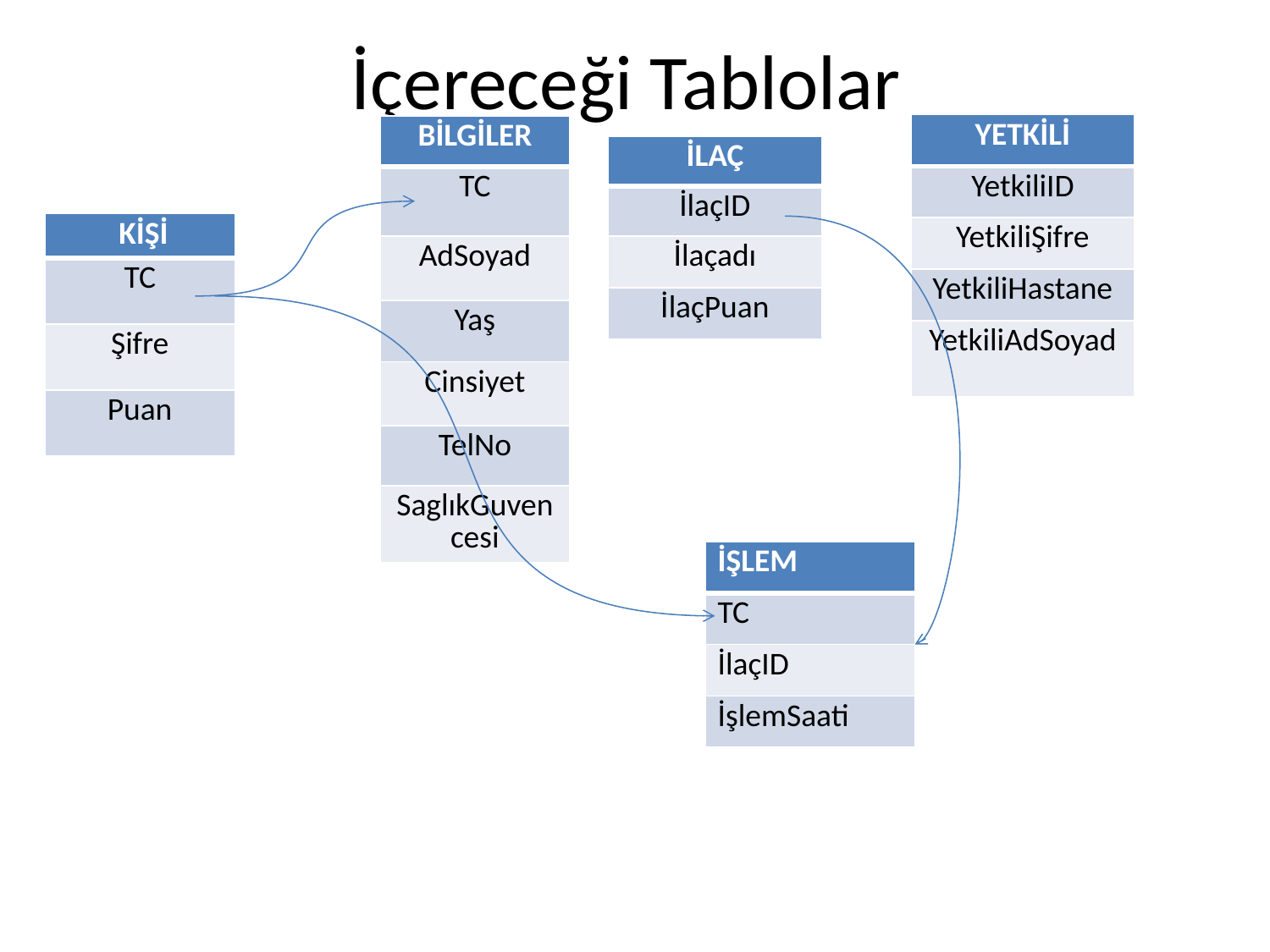

# İçereceği Tablolar
| YETKİLİ |
| --- |
| YetkiliID |
| YetkiliŞifre |
| YetkiliHastane |
| YetkiliAdSoyad |
| BİLGİLER |
| --- |
| TC |
| AdSoyad |
| Yaş |
| Cinsiyet |
| TelNo |
| SaglıkGuvencesi |
| İLAÇ |
| --- |
| İlaçID |
| İlaçadı |
| İlaçPuan |

| KİŞİ |
| --- |
| TC |
| Şifre |
| Puan |
| İŞLEM |
| --- |
| TC |
| İlaçID |
| İşlemSaati |